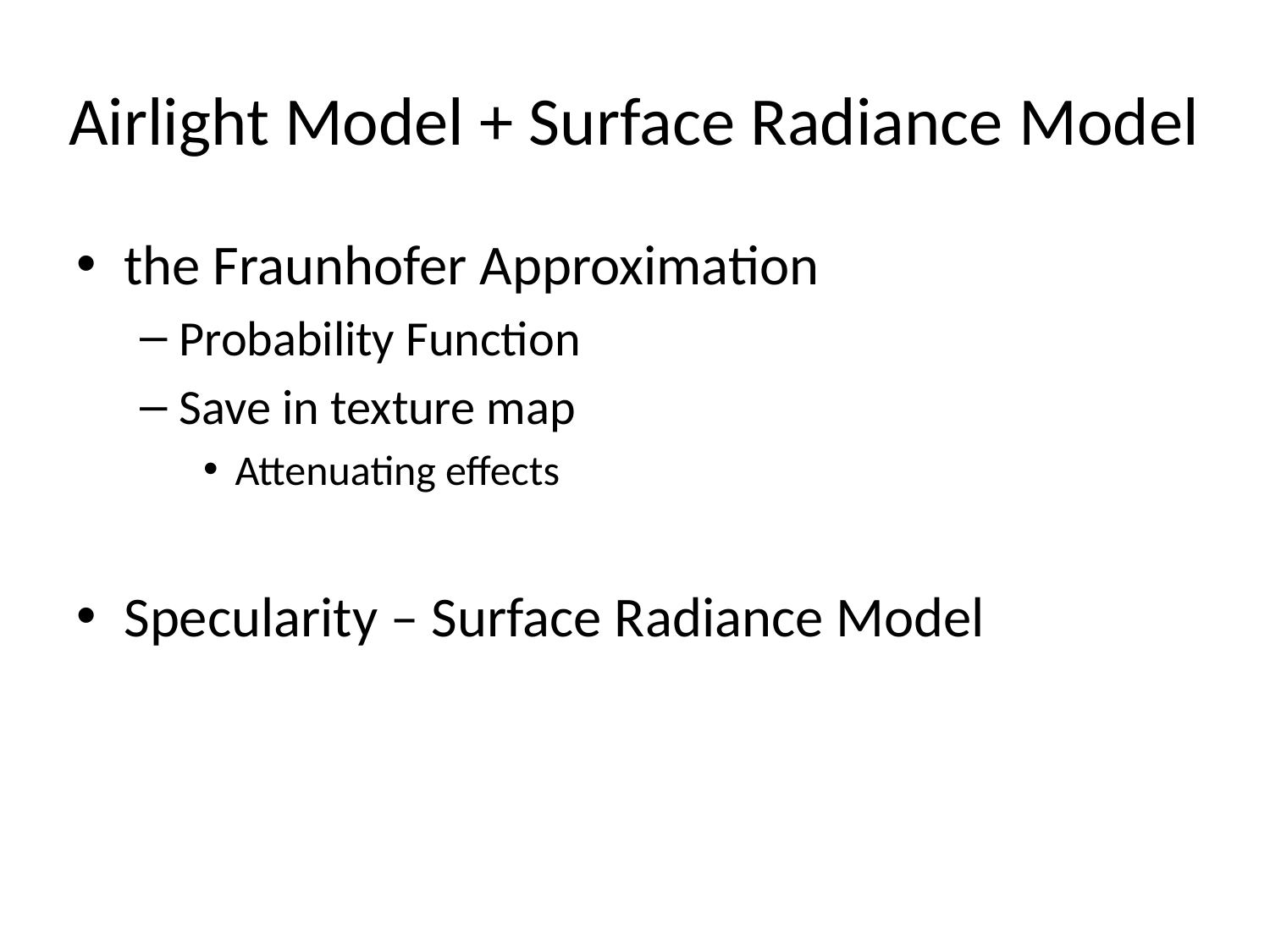

# Airlight Model + Surface Radiance Model
the Fraunhofer Approximation
Probability Function
Save in texture map
Attenuating effects

Specularity – Surface Radiance Model